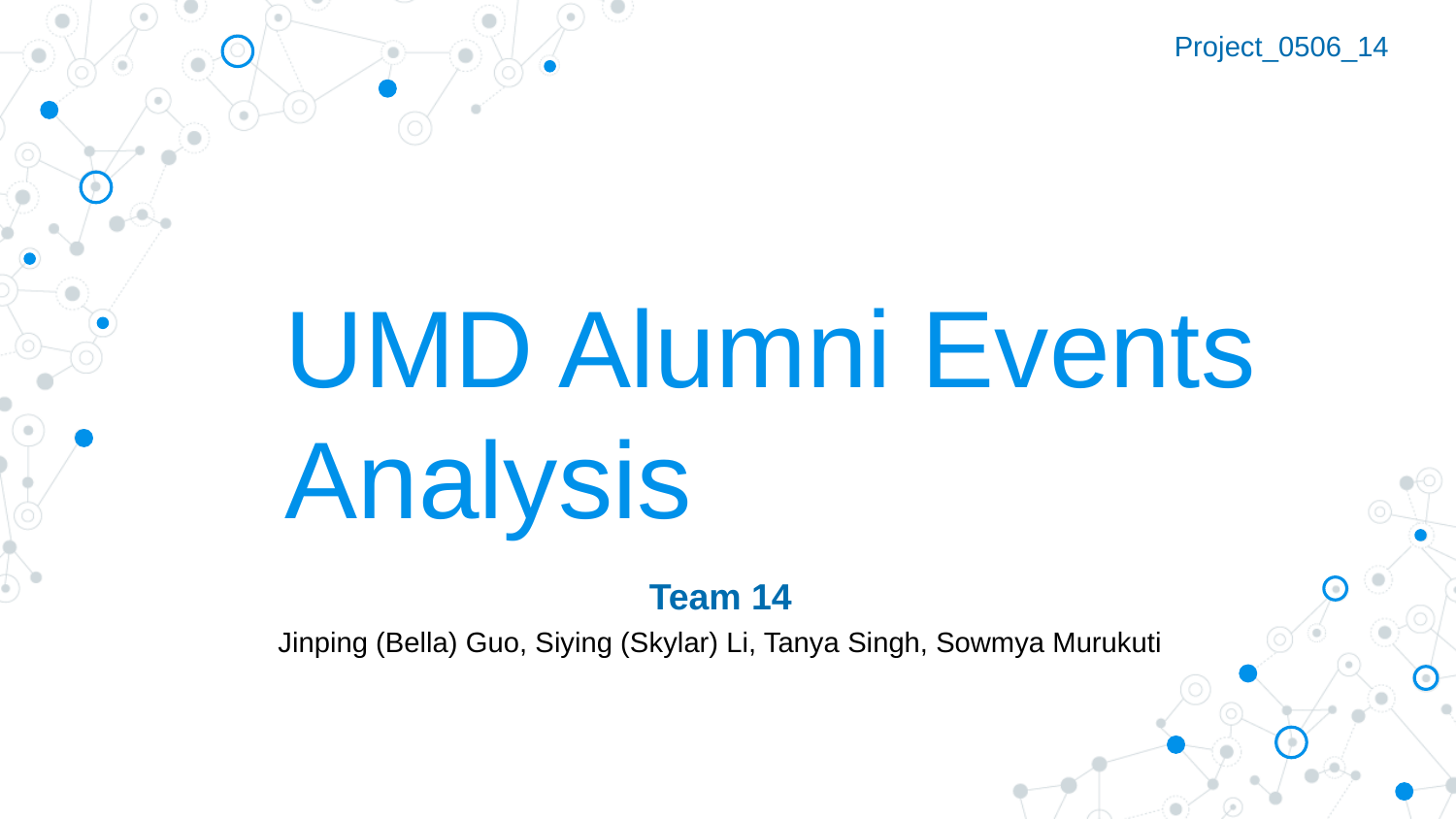

Project_0506_14

# UMD Alumni Events Analysis
Team 14

Jinping (Bella) Guo, Siying (Skylar) Li, Tanya Singh, Sowmya Murukuti